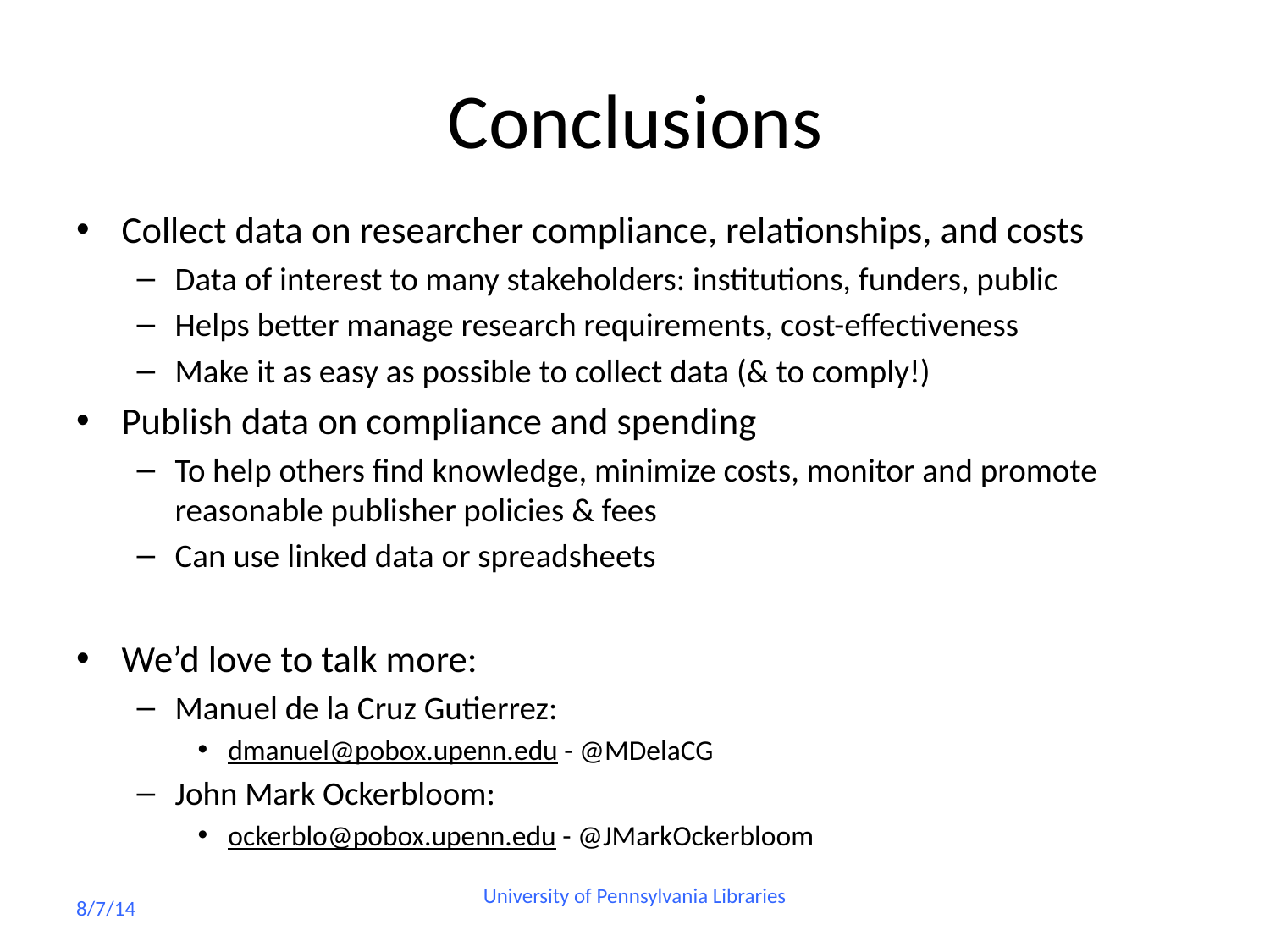

# Conclusions
Collect data on researcher compliance, relationships, and costs
Data of interest to many stakeholders: institutions, funders, public
Helps better manage research requirements, cost-effectiveness
Make it as easy as possible to collect data (& to comply!)
Publish data on compliance and spending
To help others find knowledge, minimize costs, monitor and promote reasonable publisher policies & fees
Can use linked data or spreadsheets

We’d love to talk more:
Manuel de la Cruz Gutierrez:
dmanuel@pobox.upenn.edu - @MDelaCG
John Mark Ockerbloom:
ockerblo@pobox.upenn.edu - @JMarkOckerbloom
8/7/14
University of Pennsylvania Libraries